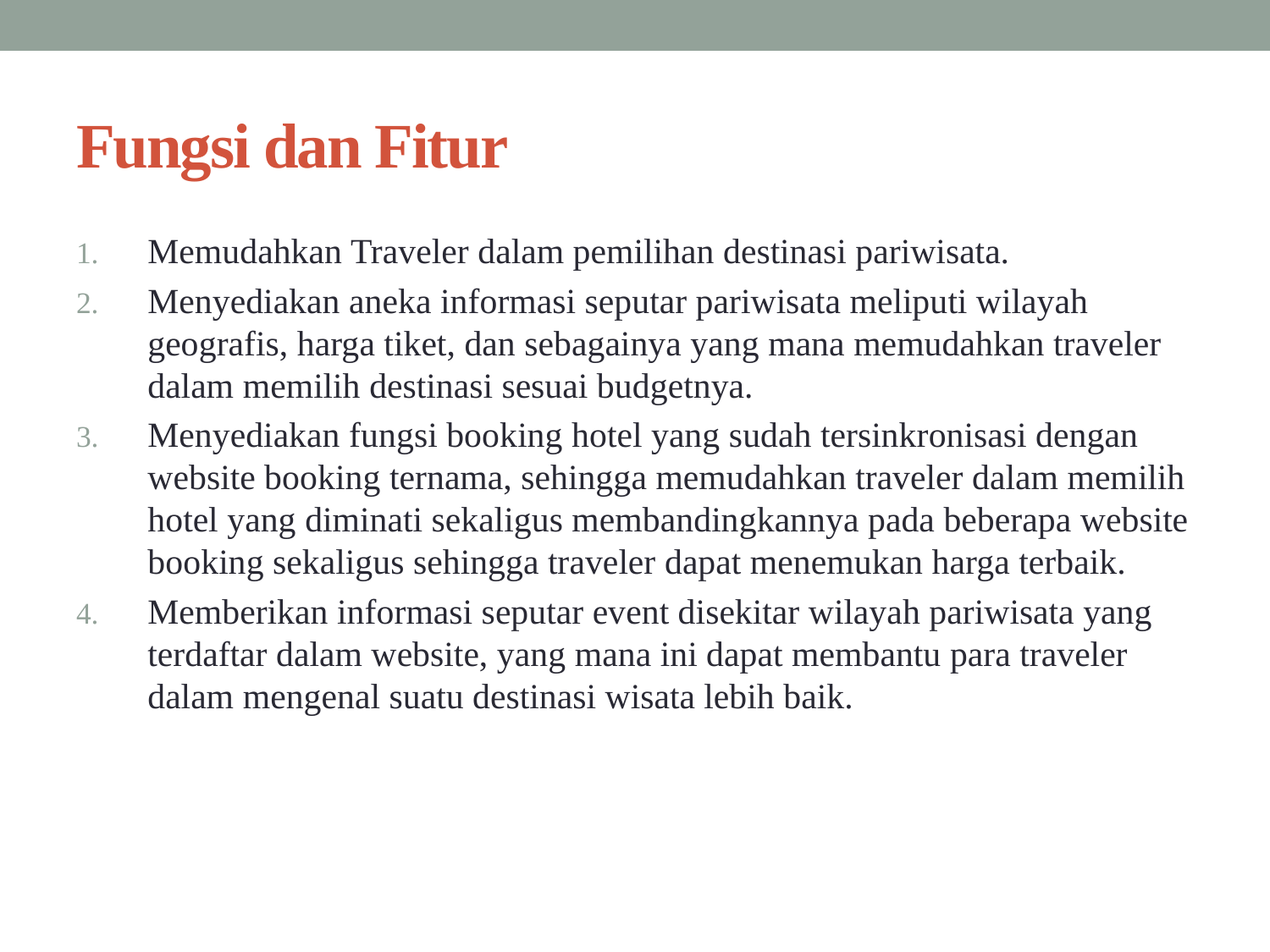

# Fungsi dan Fitur
Memudahkan Traveler dalam pemilihan destinasi pariwisata.
Menyediakan aneka informasi seputar pariwisata meliputi wilayah geografis, harga tiket, dan sebagainya yang mana memudahkan traveler dalam memilih destinasi sesuai budgetnya.
Menyediakan fungsi booking hotel yang sudah tersinkronisasi dengan website booking ternama, sehingga memudahkan traveler dalam memilih hotel yang diminati sekaligus membandingkannya pada beberapa website booking sekaligus sehingga traveler dapat menemukan harga terbaik.
Memberikan informasi seputar event disekitar wilayah pariwisata yang terdaftar dalam website, yang mana ini dapat membantu para traveler  dalam mengenal suatu destinasi wisata lebih baik.